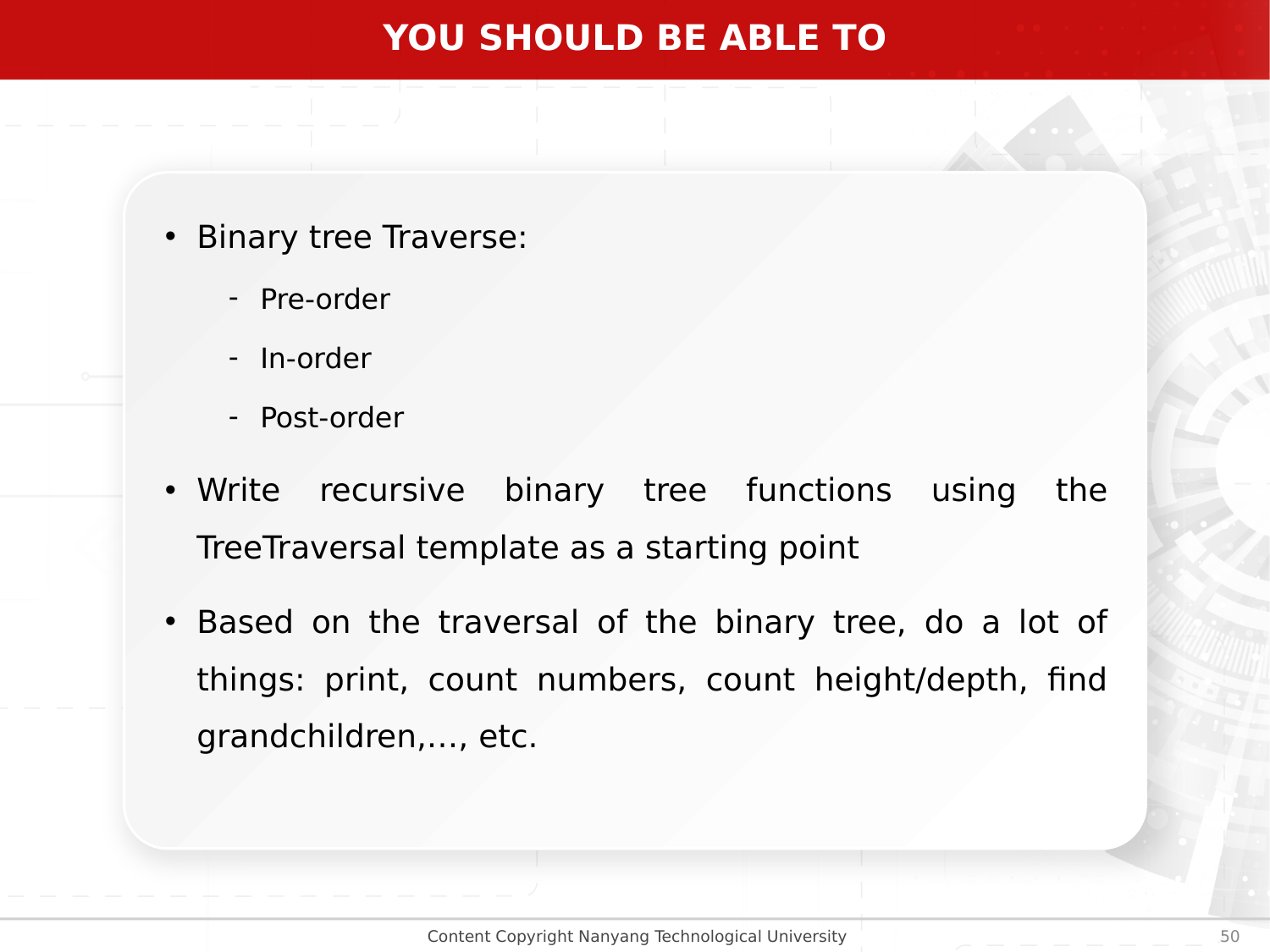

# You should be able to
Binary tree Traverse:
Pre-order
In-order
Post-order
Write recursive binary tree functions using the TreeTraversal template as a starting point
Based on the traversal of the binary tree, do a lot of things: print, count numbers, count height/depth, find grandchildren,…, etc.